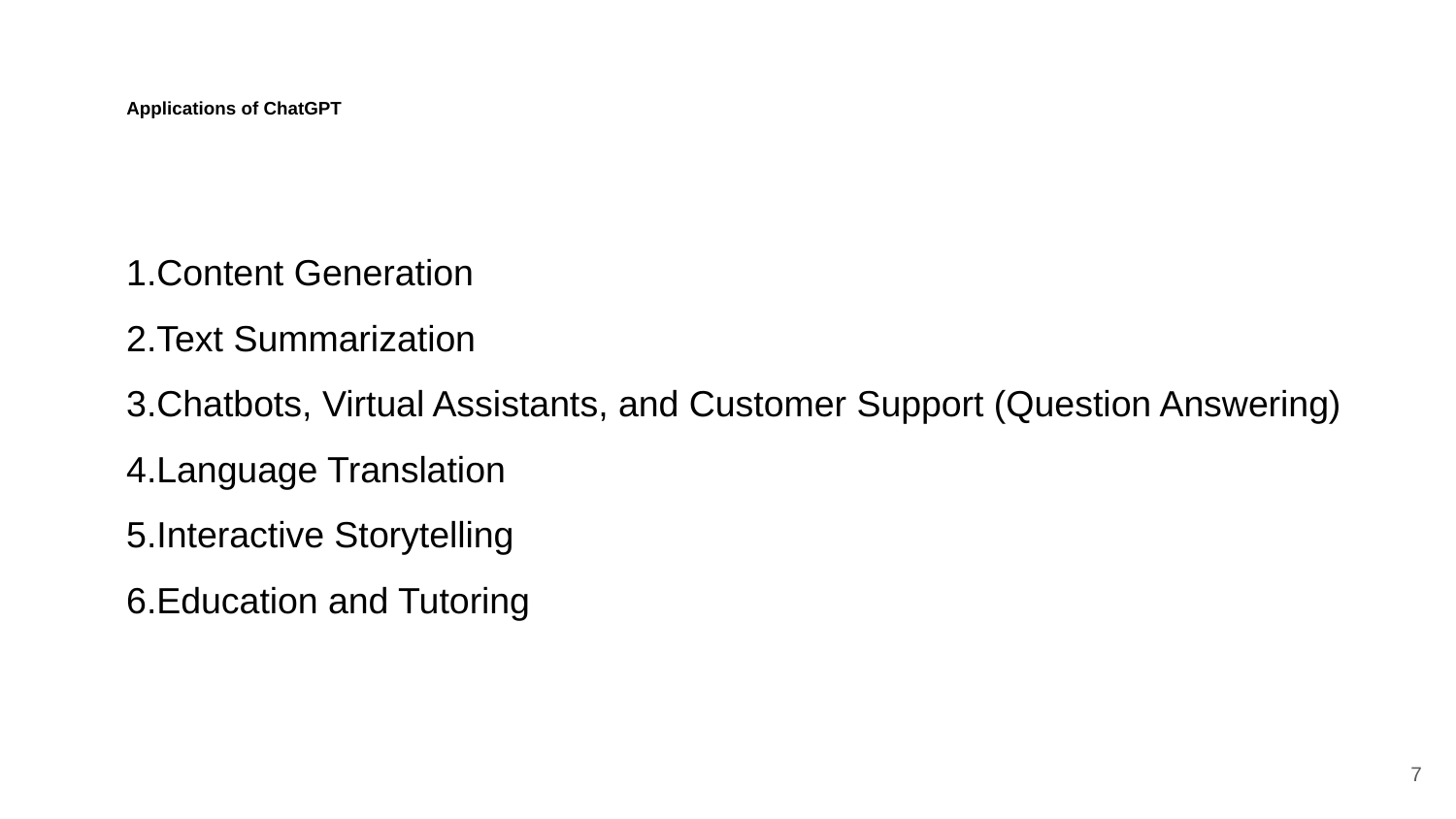

# Applications of ChatGPT
Content Generation
Text Summarization
Chatbots, Virtual Assistants, and Customer Support (Question Answering)
Language Translation
Interactive Storytelling
Education and Tutoring
7